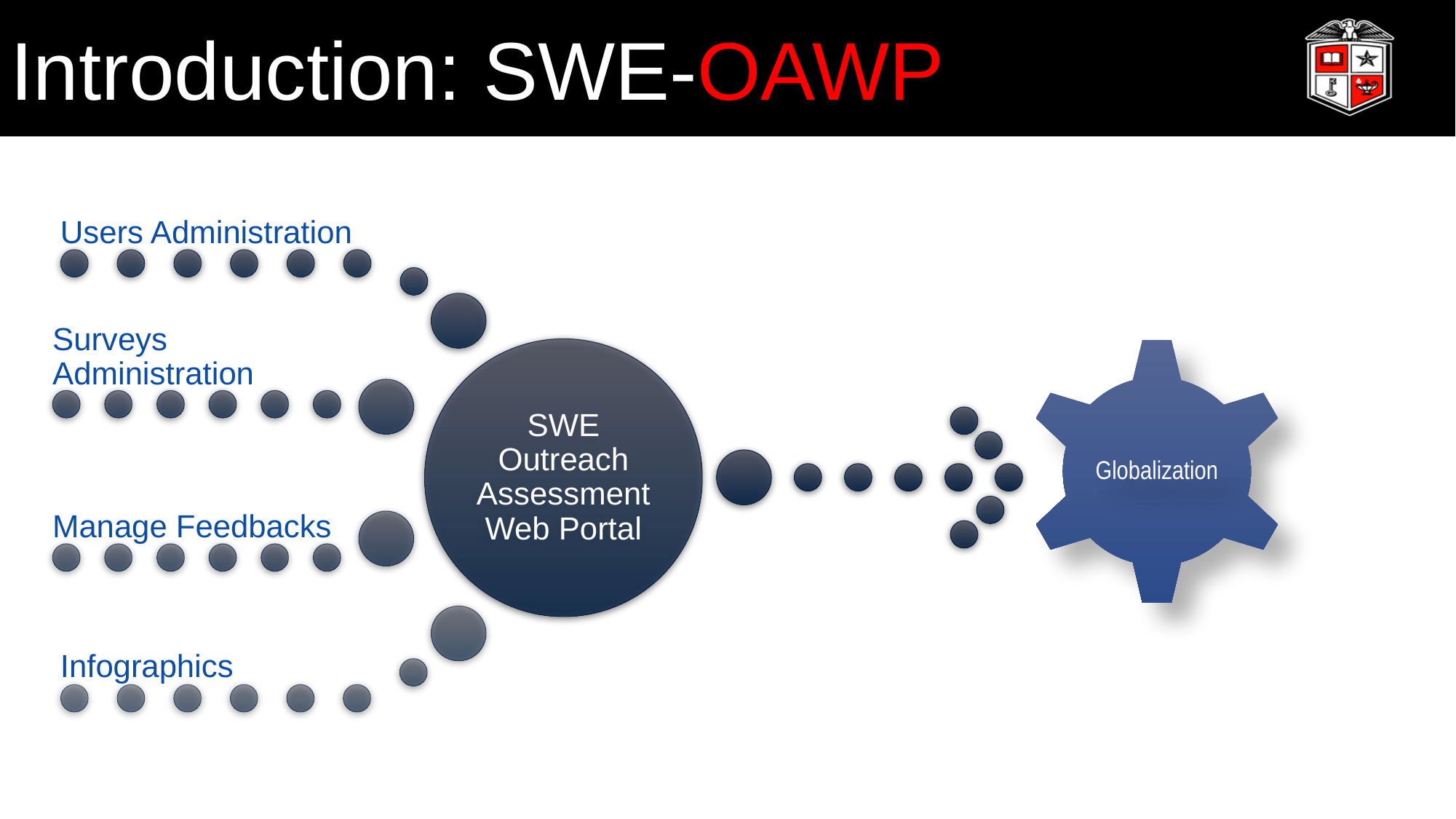

Introduction: SWE-OAWP
SWE Outreach Assessment Web Portal
Users Administration
Surveys Administration
Manage Feedbacks
Infographics

Globalization